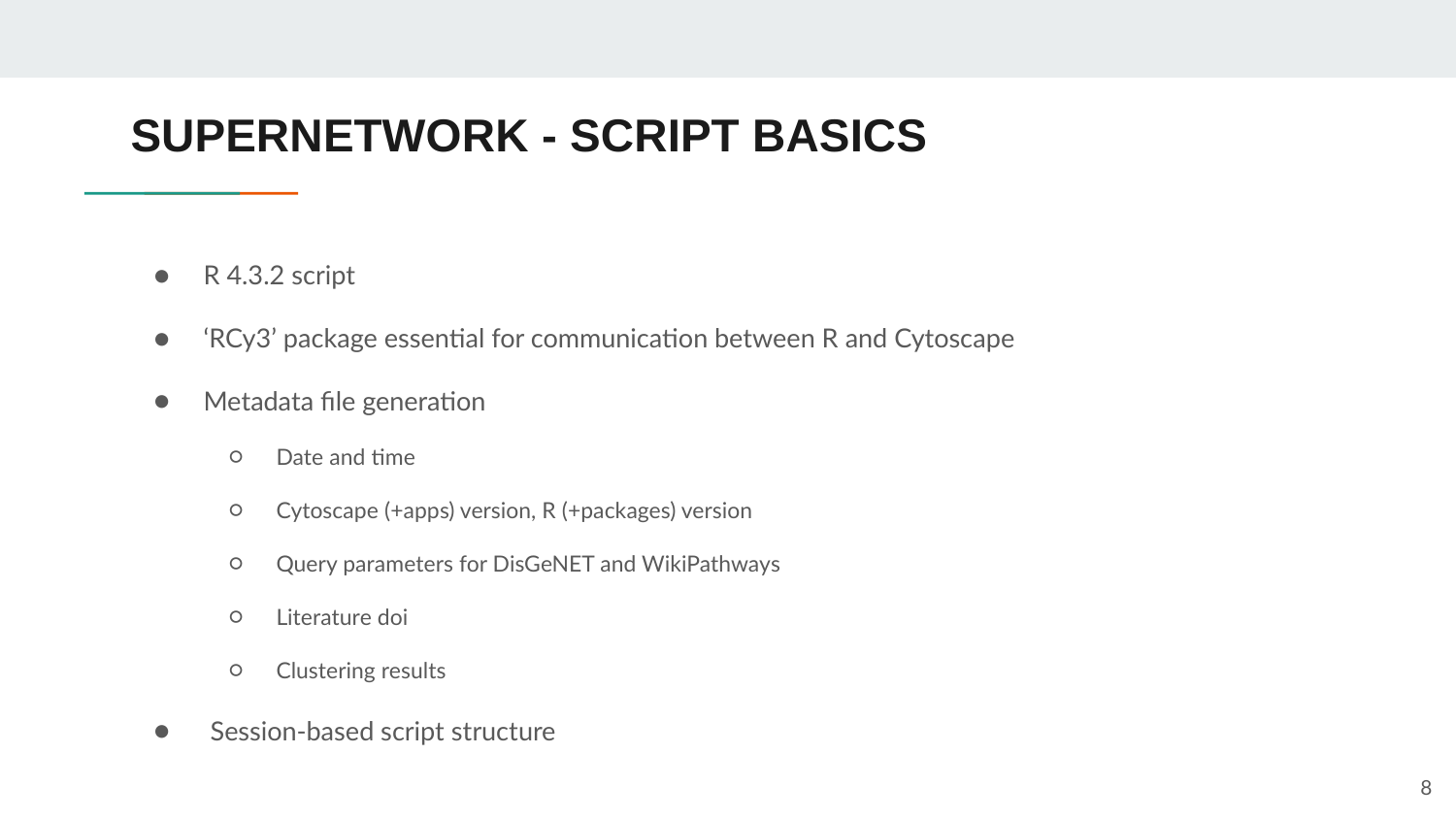

# SUPERNETWORK - SCRIPT BASICS
R 4.3.2 script
‘RCy3’ package essential for communication between R and Cytoscape
Metadata file generation
Date and time
Cytoscape (+apps) version, R (+packages) version
Query parameters for DisGeNET and WikiPathways
Literature doi
Clustering results
 Session-based script structure

8